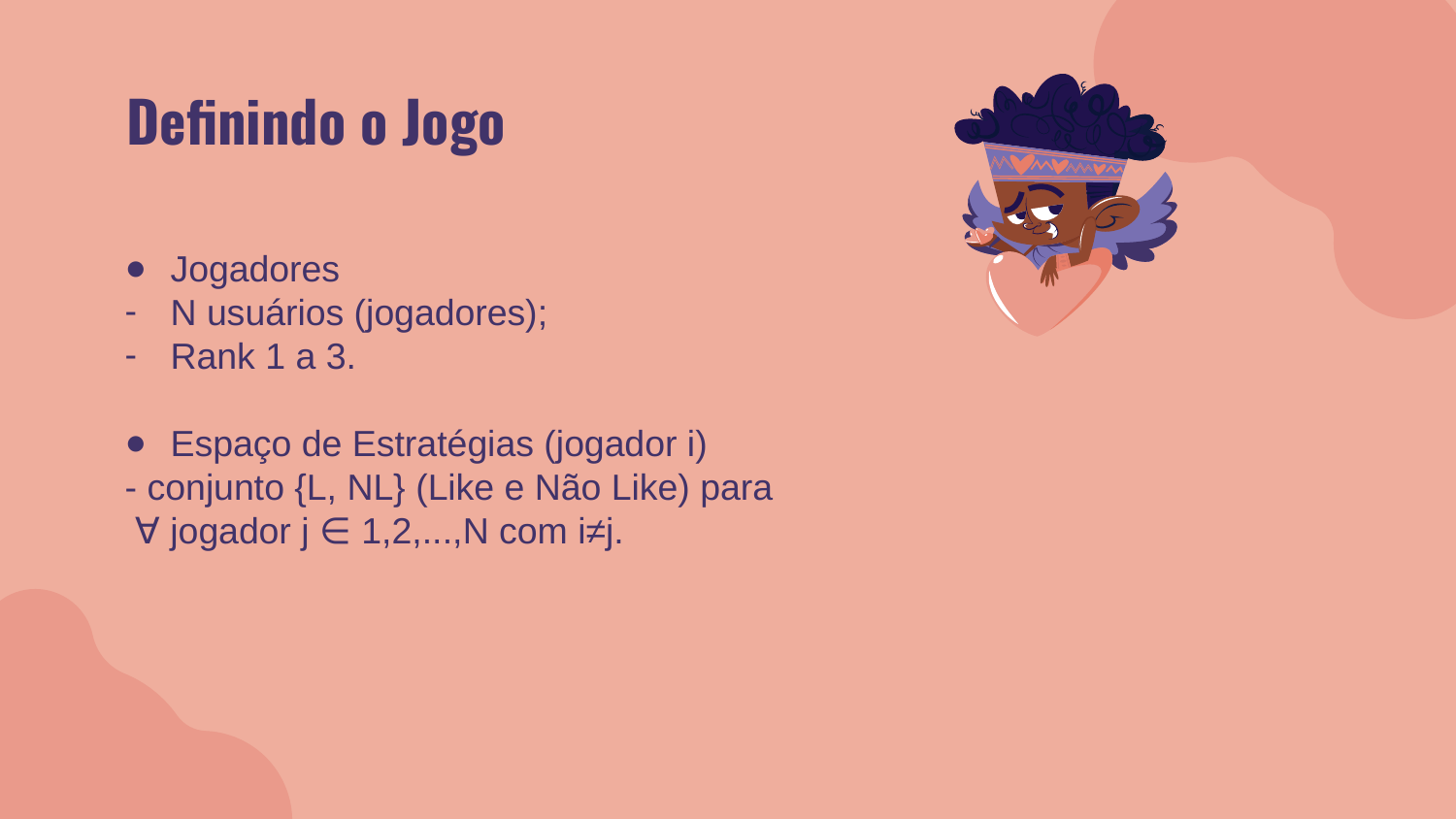

# Definindo o Jogo

Jogadores
N usuários (jogadores);
Rank 1 a 3.

Espaço de Estratégias (jogador i)
- conjunto {L, NL} (Like e Não Like) para  ∀ jogador j ∈ 1,2,...,N com i≠j.